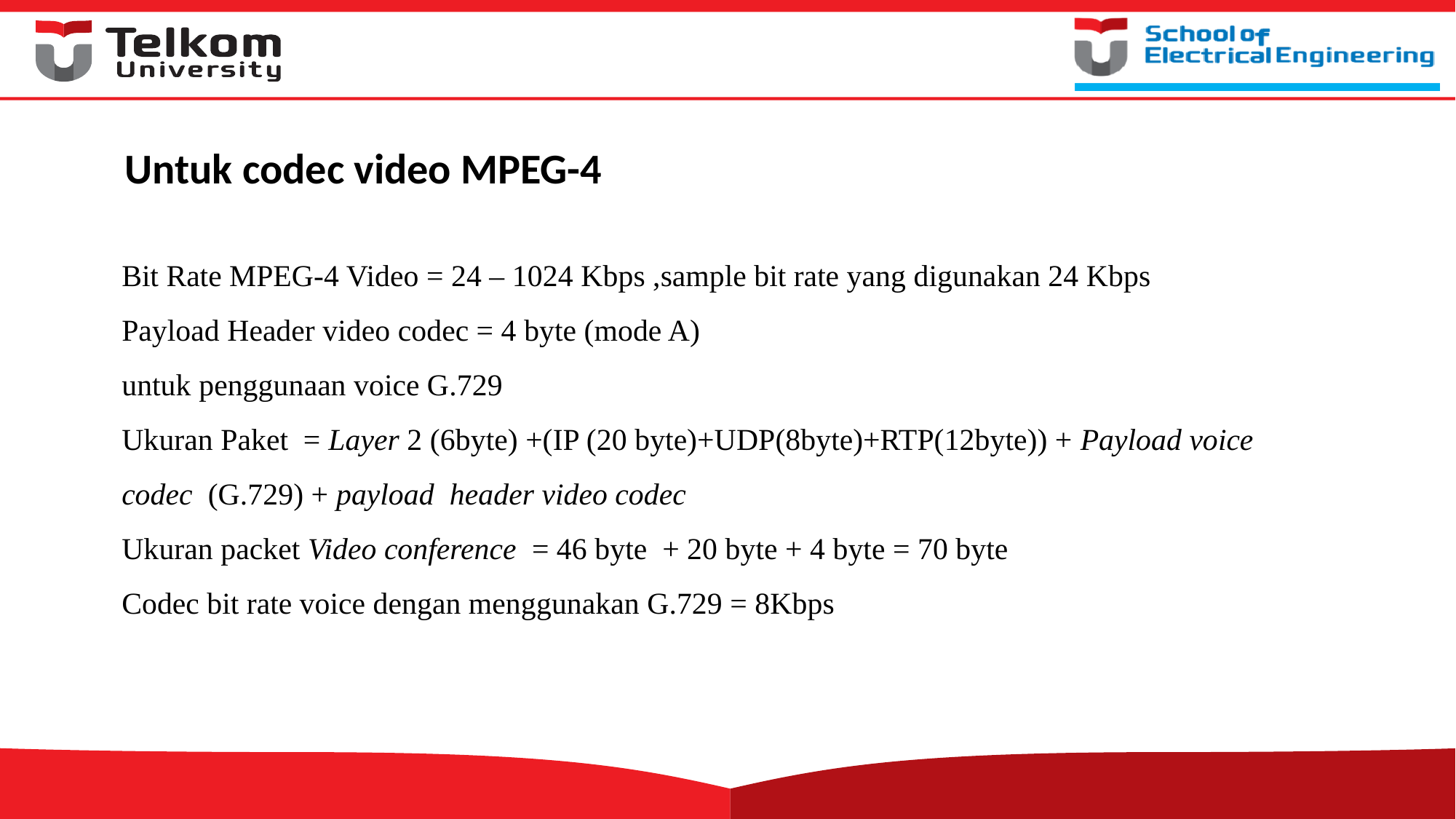

Untuk codec video MPEG-4
Bit Rate MPEG-4 Video = 24 – 1024 Kbps ,sample bit rate yang digunakan 24 Kbps
Payload Header video codec = 4 byte (mode A)
untuk penggunaan voice G.729
Ukuran Paket  = Layer 2 (6byte) +(IP (20 byte)+UDP(8byte)+RTP(12byte)) + Payload voice  codec  (G.729) + payload  header video codec
Ukuran packet Video conference  = 46 byte  + 20 byte + 4 byte = 70 byte
Codec bit rate voice dengan menggunakan G.729 = 8Kbps